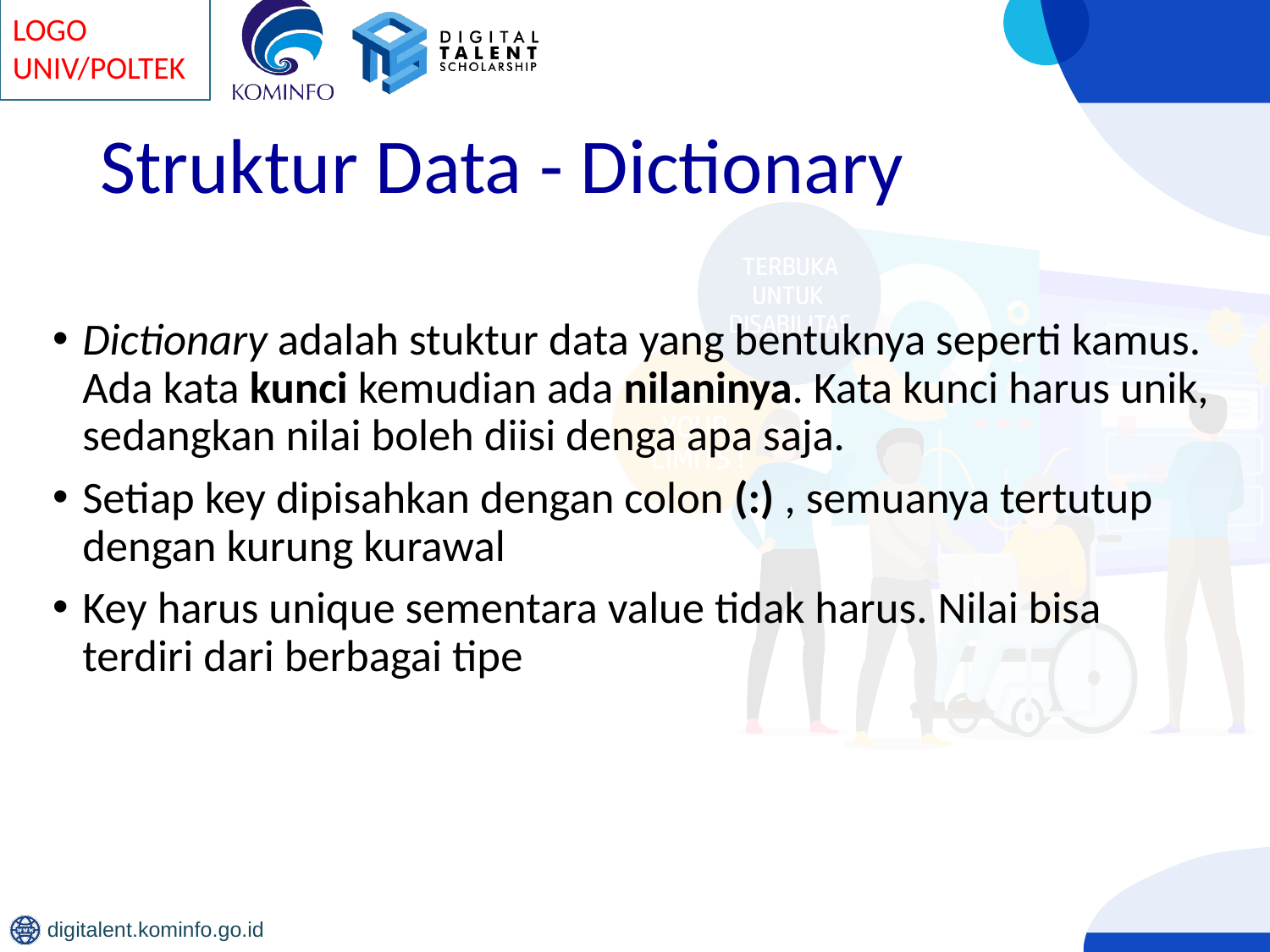

# Struktur Data - Dictionary
Dictionary adalah stuktur data yang bentuknya seperti kamus. Ada kata kunci kemudian ada nilaninya. Kata kunci harus unik, sedangkan nilai boleh diisi denga apa saja.
Setiap key dipisahkan dengan colon (:) , semuanya tertutup dengan kurung kurawal
Key harus unique sementara value tidak harus. Nilai bisa terdiri dari berbagai tipe